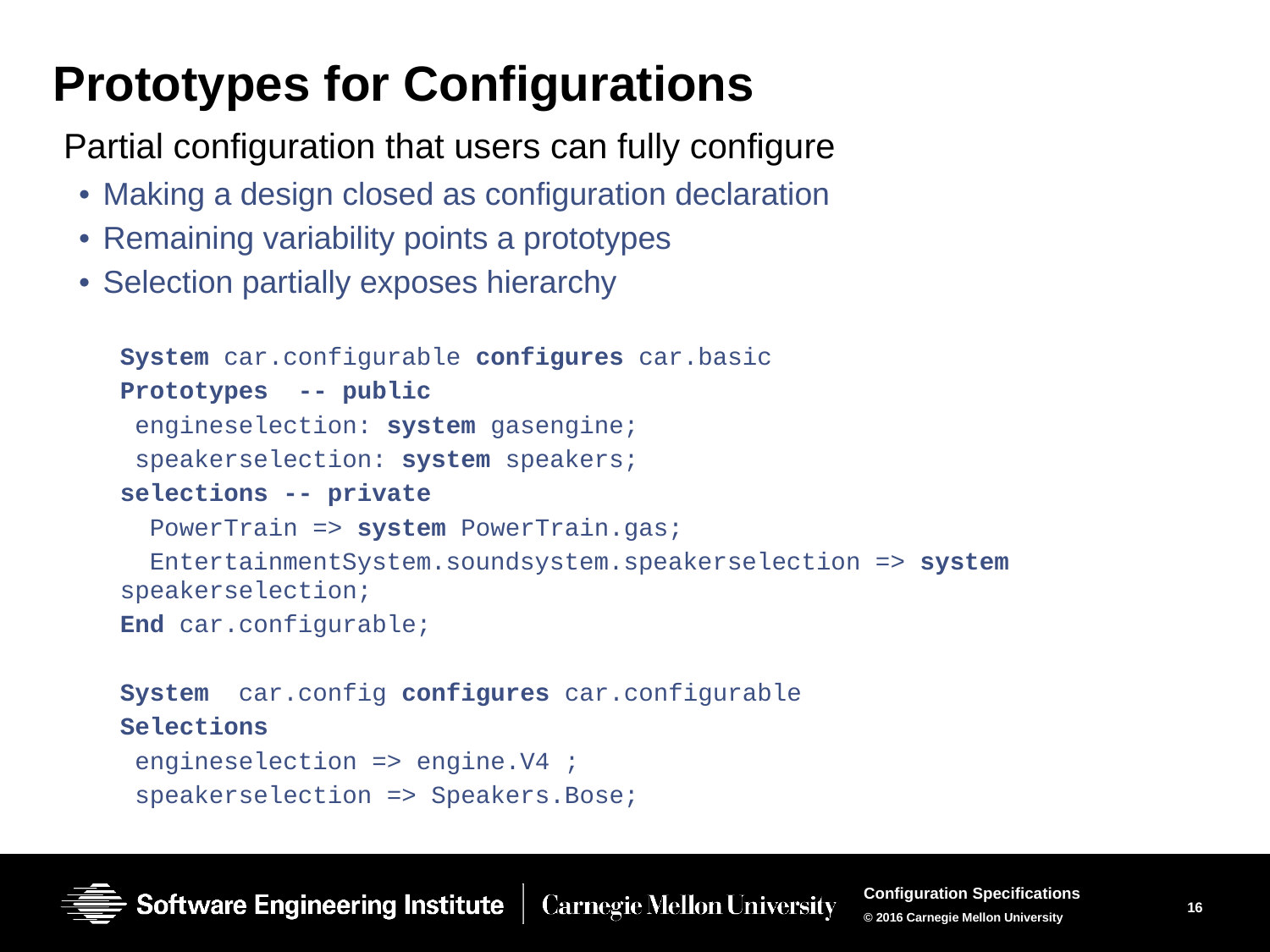

# Prototypes for Configurations
Partial configuration that users can fully configure
Making a design closed as configuration declaration
Remaining variability points a prototypes
Selection partially exposes hierarchy

System car.configurable configures car.basic
Prototypes  -- public
 engineselection: system gasengine;
 speakerselection: system speakers;
selections -- private
  PowerTrain => system PowerTrain.gas;
  EntertainmentSystem.soundsystem.speakerselection => system speakerselection;
End car.configurable;

System  car.config configures car.configurable
Selections
 engineselection => engine.V4 ;
 speakerselection => Speakers.Bose;